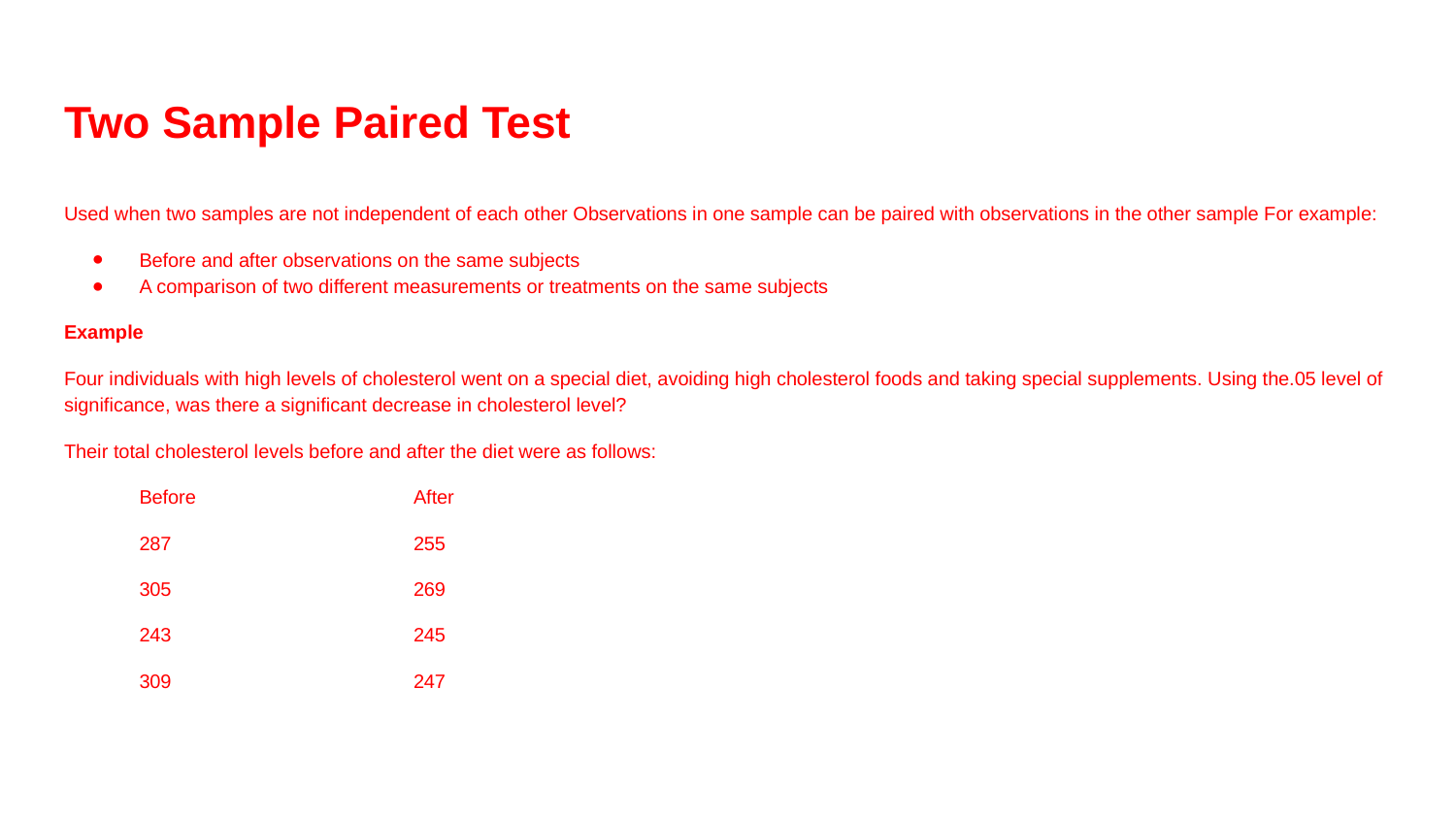

# Two Sample Paired Test
Used when two samples are not independent of each other Observations in one sample can be paired with observations in the other sample For example:
Before and after observations on the same subjects
A comparison of two different measurements or treatments on the same subjects
Example
Four individuals with high levels of cholesterol went on a special diet, avoiding high cholesterol foods and taking special supplements. Using the.05 level of significance, was there a significant decrease in cholesterol level?
Their total cholesterol levels before and after the diet were as follows:
Before 		After
287 			255
305 			269
243 			245
309 			247